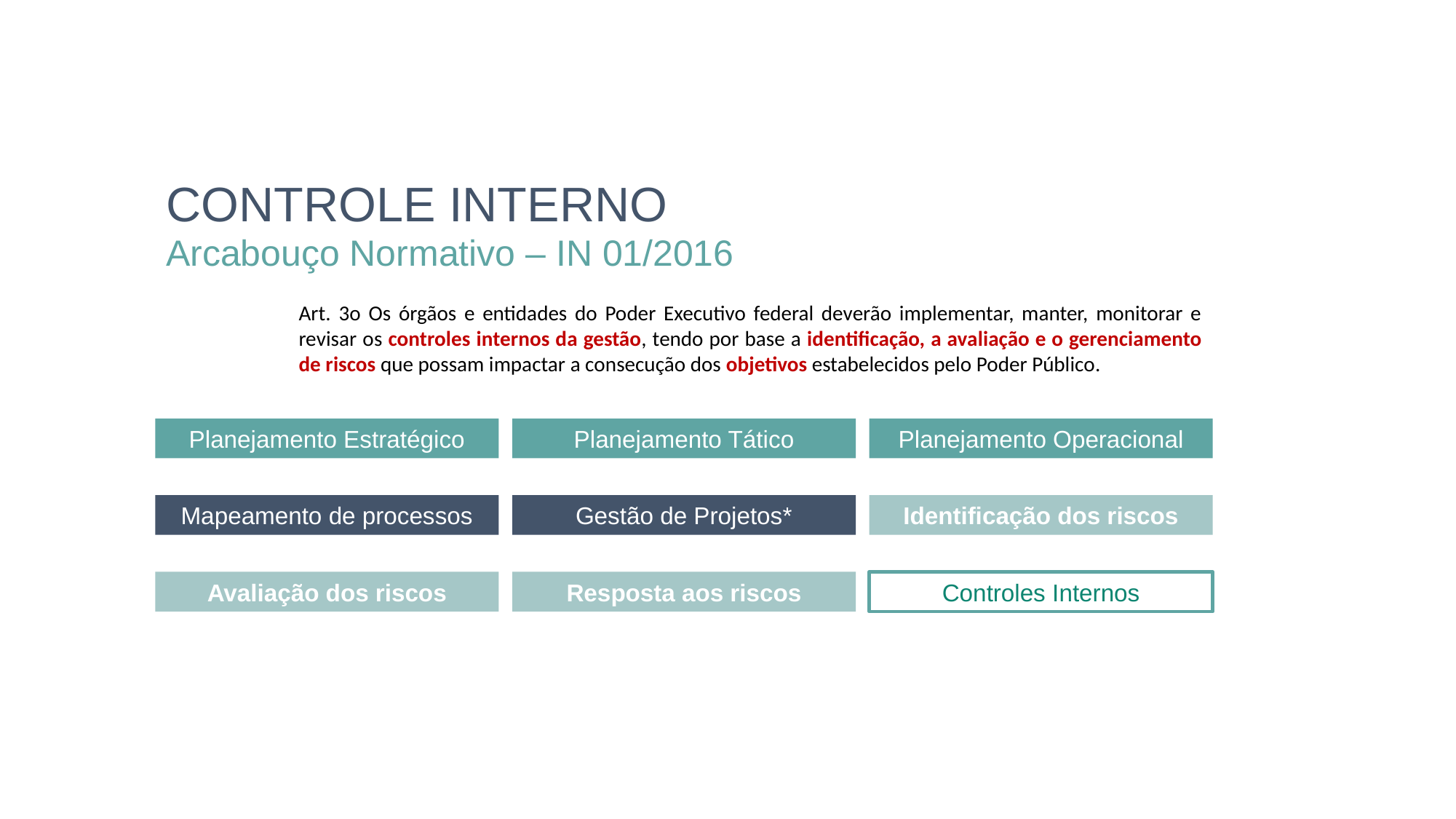

CONTROLE INTERNO
Arcabouço Normativo – IN 01/2016
Art. 3o Os órgãos e entidades do Poder Executivo federal deverão implementar, manter, monitorar e revisar os controles internos da gestão, tendo por base a identificação, a avaliação e o gerenciamento de riscos que possam impactar a consecução dos objetivos estabelecidos pelo Poder Público.
Planejamento Estratégico
Planejamento Tático
Planejamento Operacional
Mapeamento de processos
Gestão de Projetos*
Identificação dos riscos
Avaliação dos riscos
Resposta aos riscos
Controles Internos